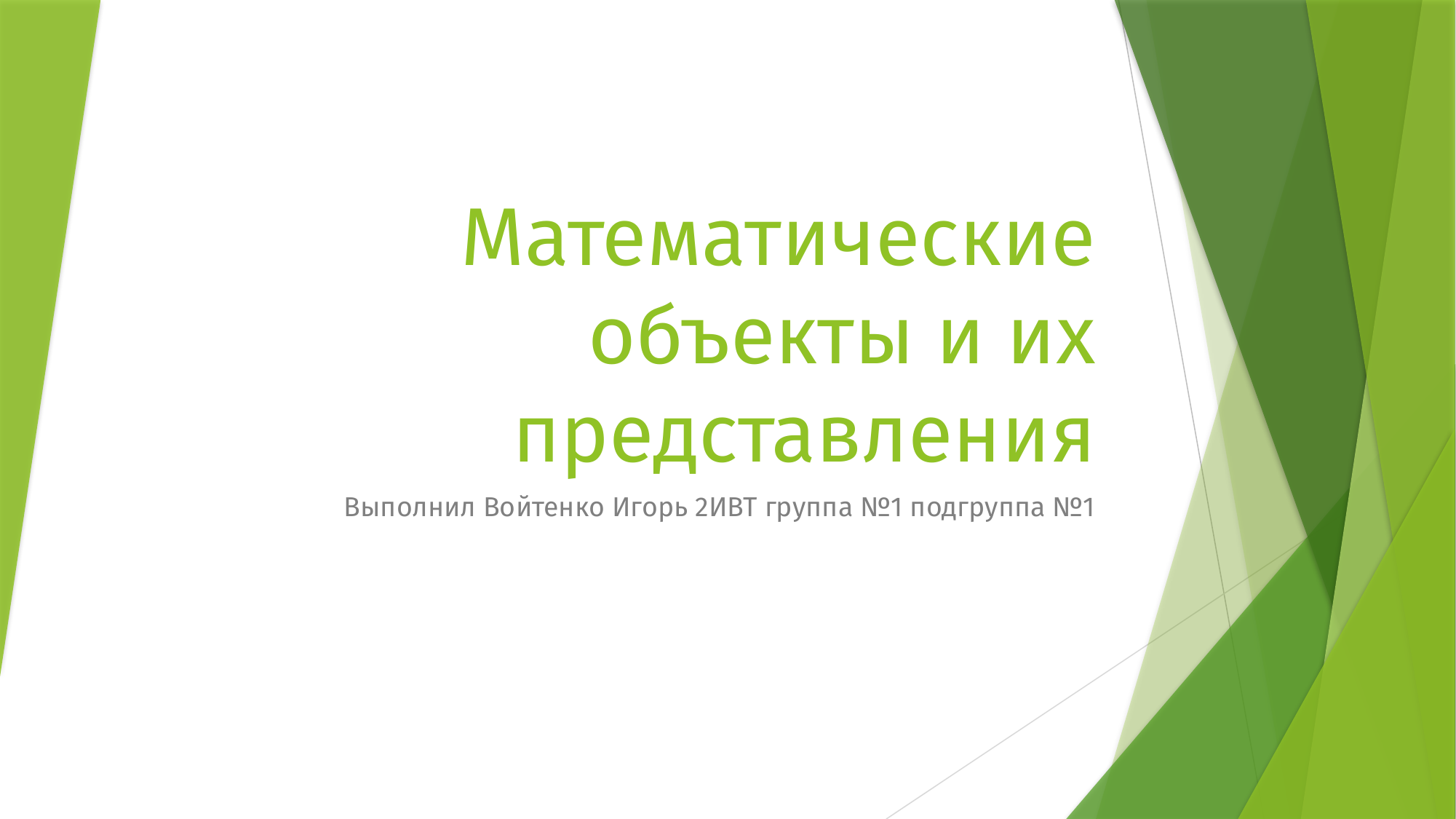

# Математические объекты и их представления
Выполнил Войтенко Игорь 2ИВТ группа №1 подгруппа №1